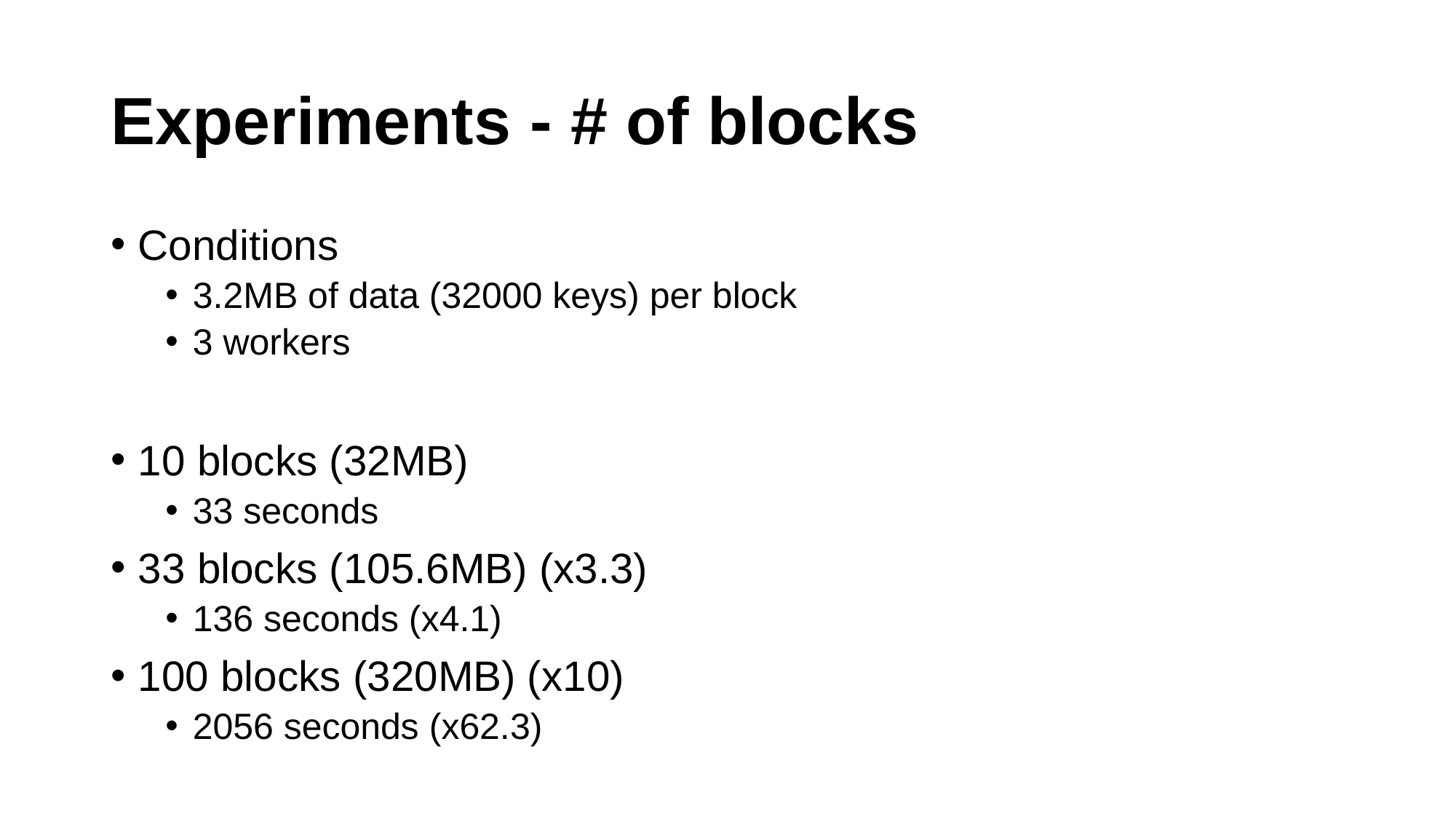

# Experiments - # of blocks
Conditions
3.2MB of data (32000 keys) per block
3 workers

10 blocks (32MB)
33 seconds
33 blocks (105.6MB) (x3.3)
136 seconds (x4.1)
100 blocks (320MB) (x10)
2056 seconds (x62.3)